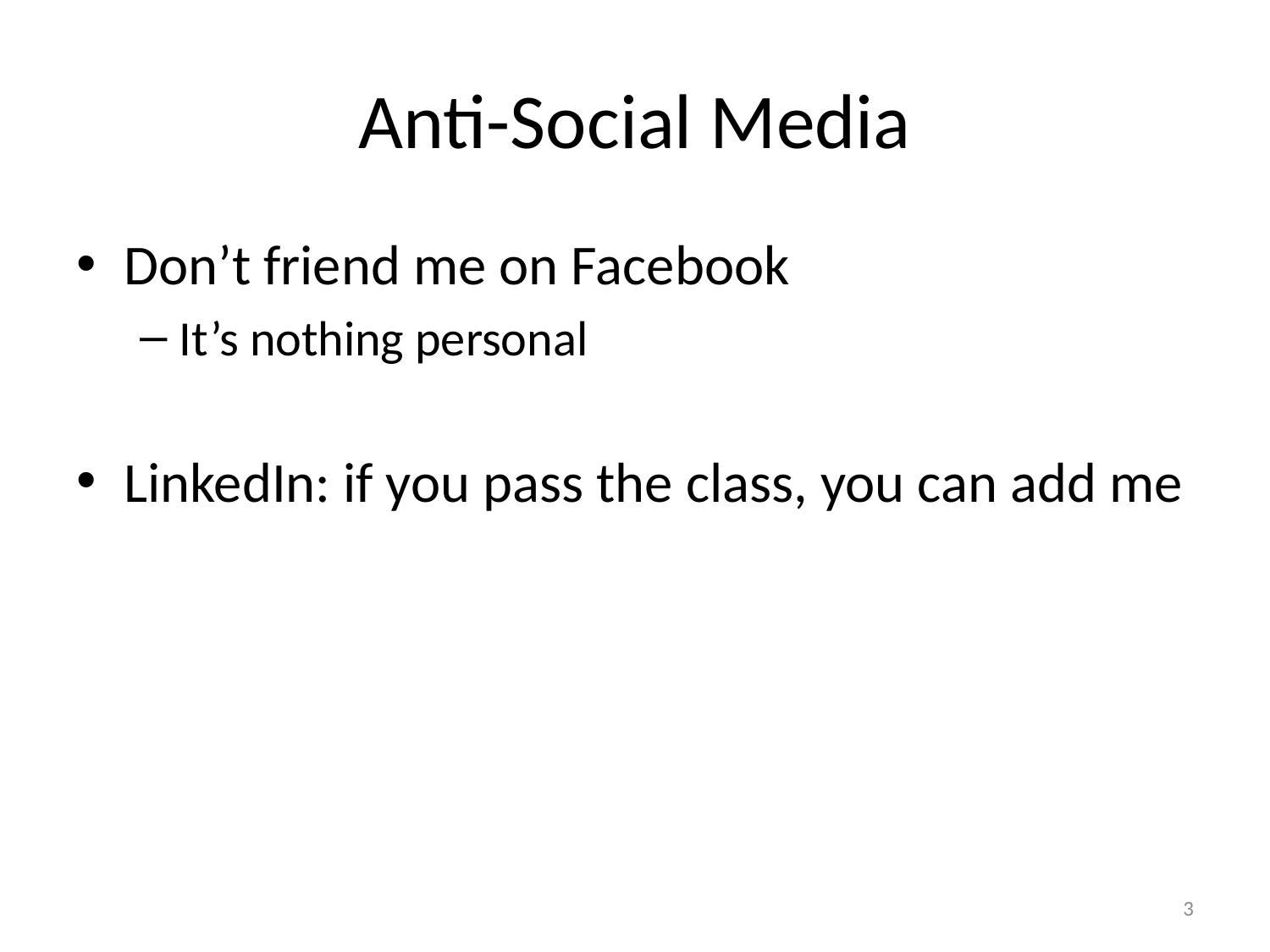

# Anti-Social Media
Don’t friend me on Facebook
It’s nothing personal

LinkedIn: if you pass the class, you can add me
3